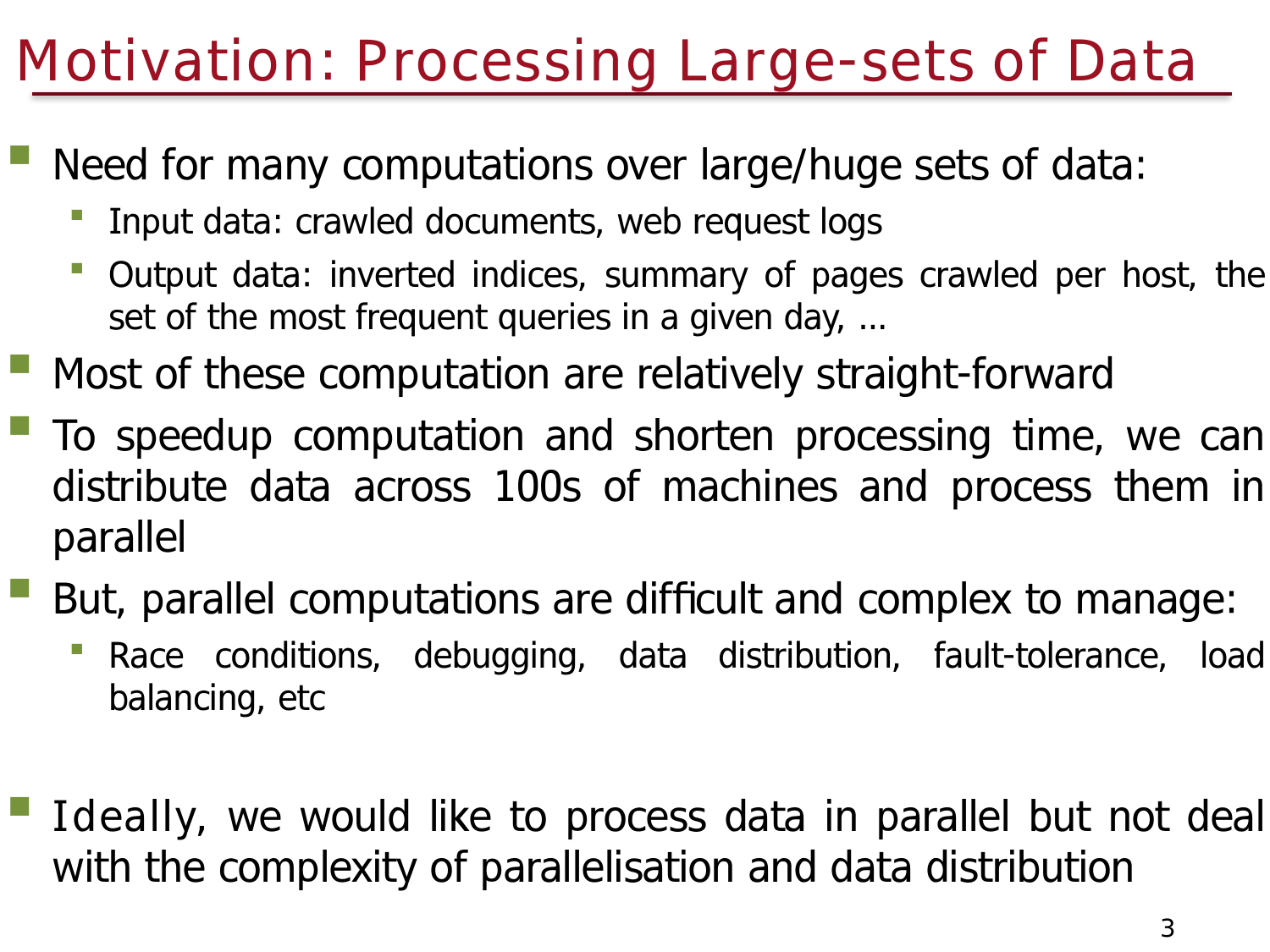

# Motivation: Processing Large-sets of Data
Need for many computations over large/huge sets of data:
Input data: crawled documents, web request logs
Output data: inverted indices, summary of pages crawled per host, the set of the most frequent queries in a given day, …
Most of these computation are relatively straight-forward
To speedup computation and shorten processing time, we can distribute data across 100s of machines and process them in parallel
But, parallel computations are difficult and complex to manage:
Race conditions, debugging, data distribution, fault-tolerance, load balancing, etc

Ideally, we would like to process data in parallel but not deal with the complexity of parallelisation and data distribution
3